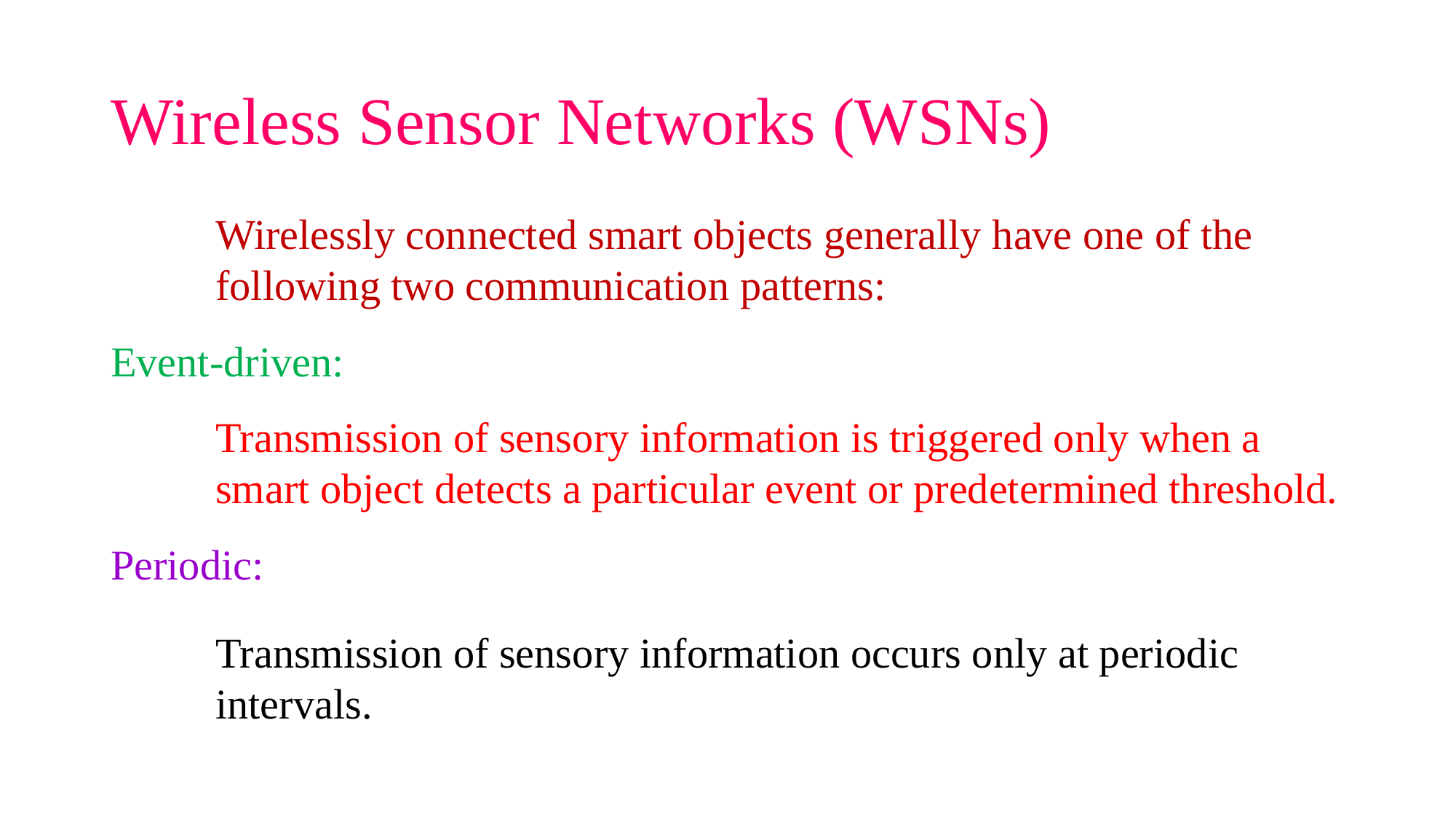

# Wireless Sensor Networks (WSNs)
Wirelessly connected smart objects generally have one of the following two communication patterns:
Event-driven:
Transmission of sensory information is triggered only when a smart object detects a particular event or predetermined threshold.
Periodic:
Transmission of sensory information occurs only at periodic intervals.